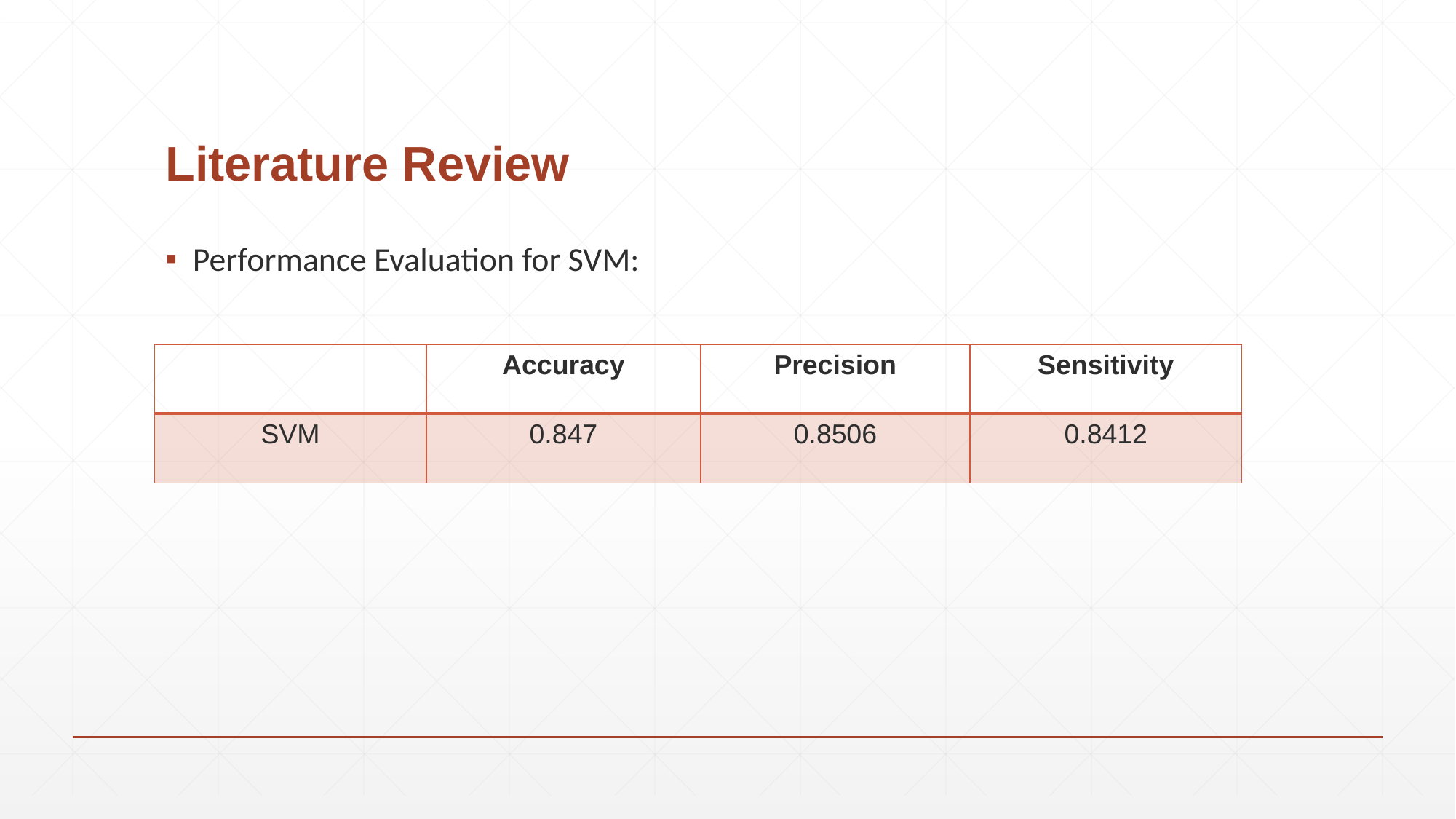

# Literature Review
Performance Evaluation for SVM:

|  | Accuracy | Precision | Sensitivity |
| --- | --- | --- | --- |
| SVM | 0.847 | 0.8506 | 0.8412 |